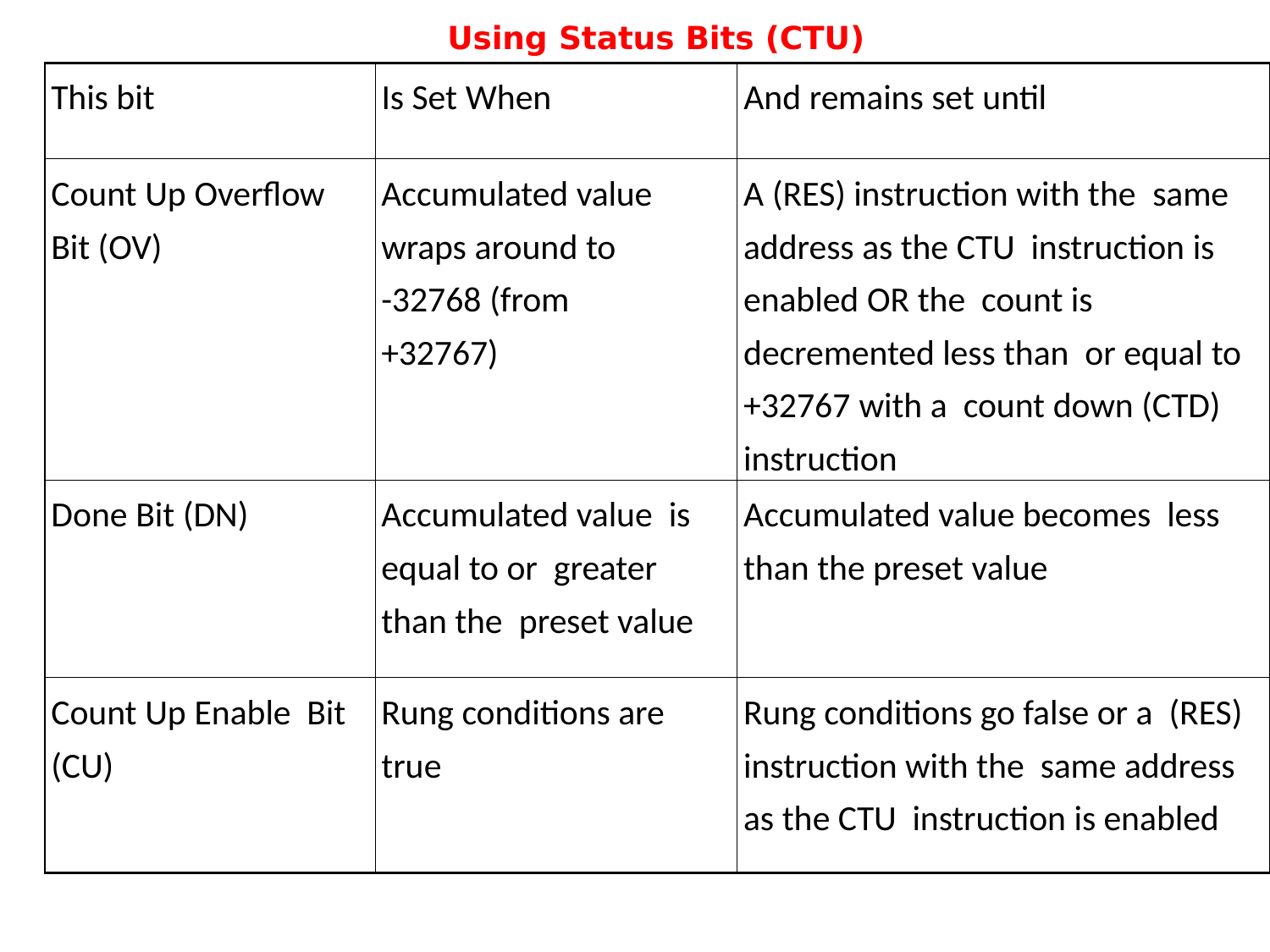

Using Status Bits (CTU)
| This bit | Is Set When | And remains set until |
| --- | --- | --- |
| Count Up Overflow Bit (OV) | Accumulated value wraps around to -32768 (from +32767) | A (RES) instruction with the same address as the CTU instruction is enabled OR the count is decremented less than or equal to +32767 with a count down (CTD) instruction |
| Done Bit (DN) | Accumulated value is equal to or greater than the preset value | Accumulated value becomes less than the preset value |
| Count Up Enable Bit (CU) | Rung conditions are true | Rung conditions go false or a (RES) instruction with the same address as the CTU instruction is enabled |